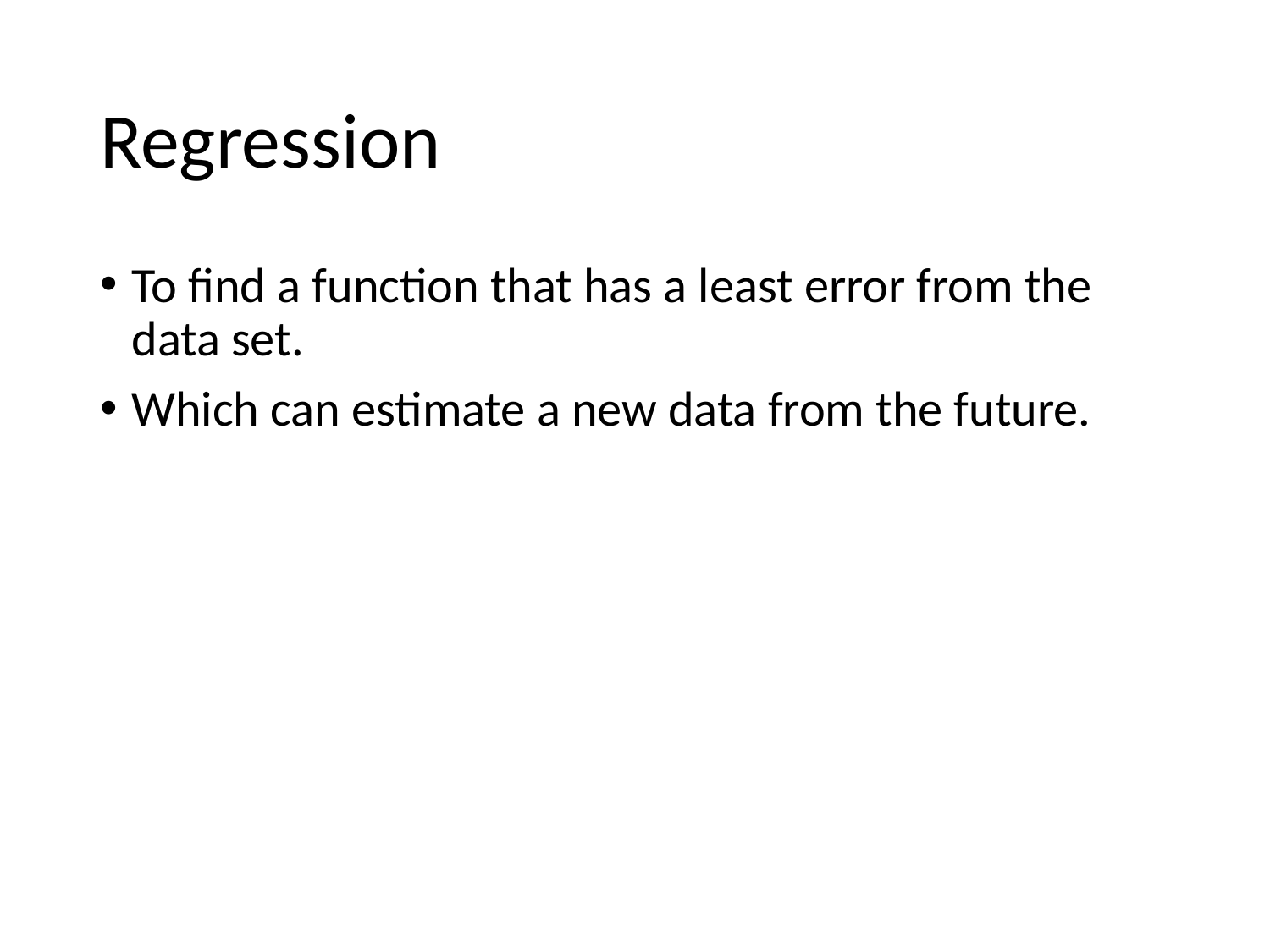

# Regression
To find a function that has a least error from the data set.
Which can estimate a new data from the future.